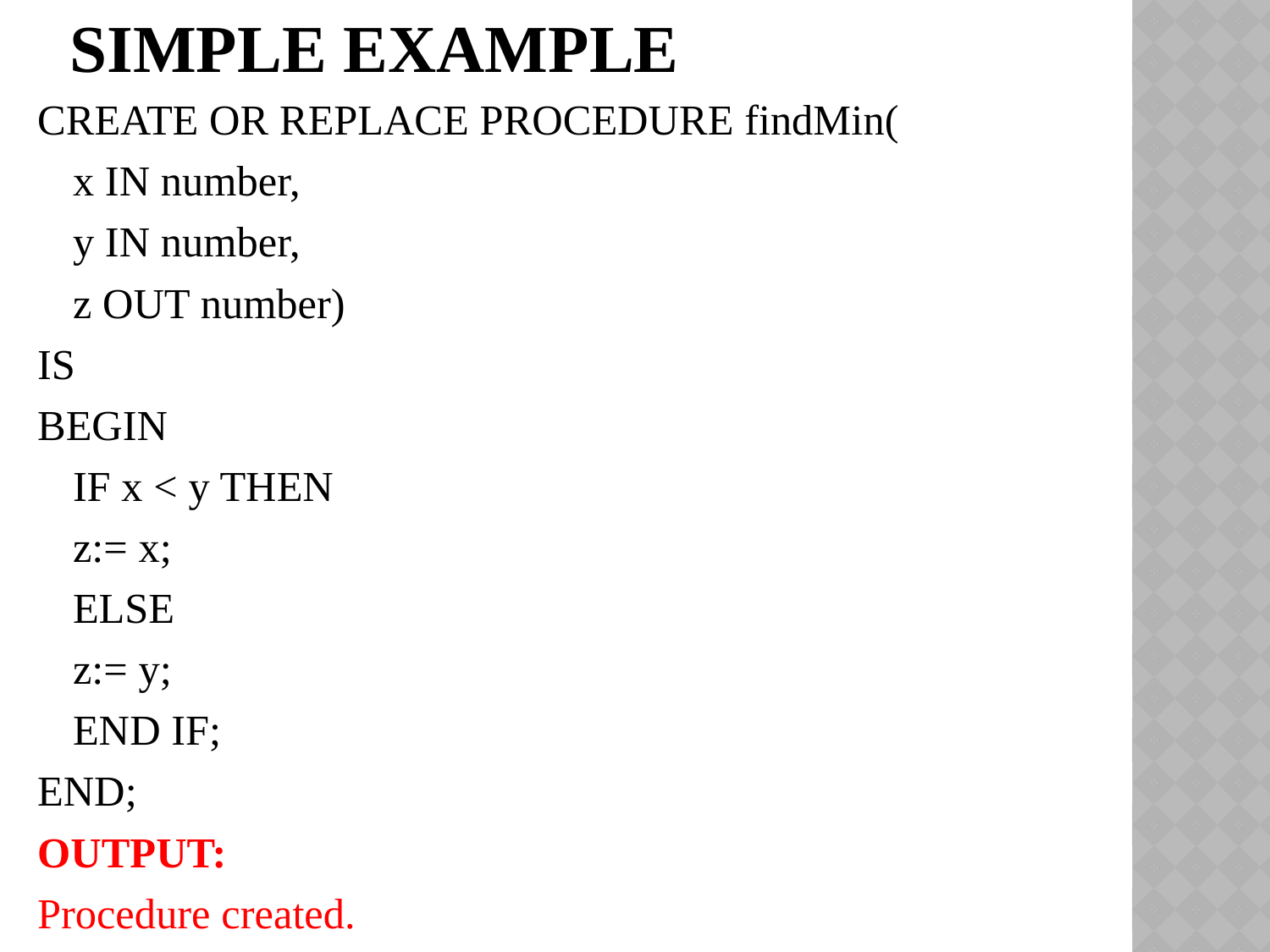

# Simple Example
CREATE OR REPLACE PROCEDURE findMin(
	x IN number,
	y IN number,
	z OUT number)
IS
BEGIN
	IF x < y THEN
		z:= x;
	ELSE
		z:= y;
	END IF;
END;
OUTPUT:
Procedure created.